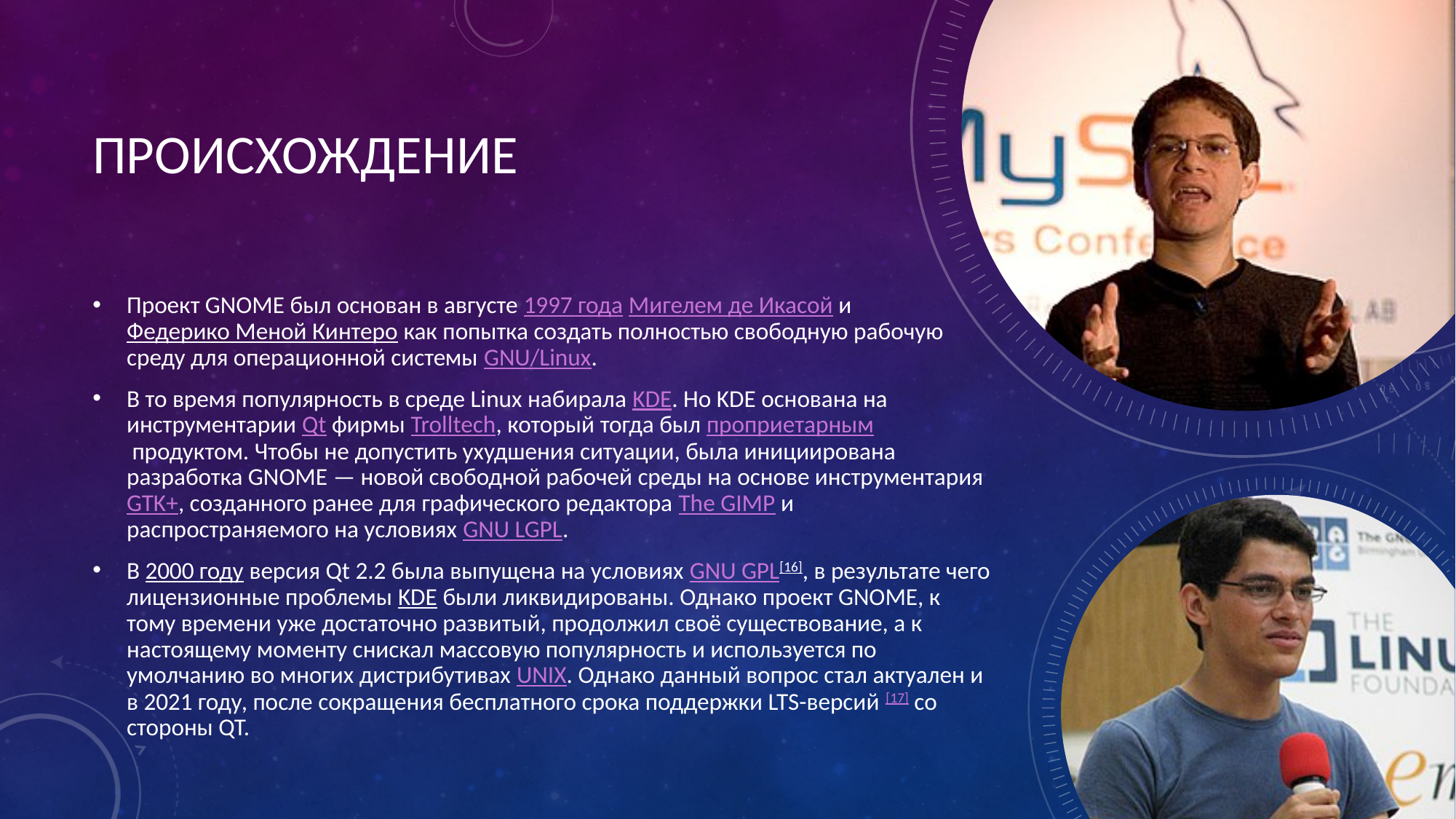

# Происхождение

Проект GNOME был основан в августе 1997 года Мигелем де Икасой и Федерико Меной Кинтеро как попытка создать полностью свободную рабочую среду для операционной системы GNU/Linux.
В то время популярность в среде Linux набирала KDE. Но KDE основана на инструментарии Qt фирмы Trolltech, который тогда был проприетарным продуктом. Чтобы не допустить ухудшения ситуации, была инициирована разработка GNOME — новой свободной рабочей среды на основе инструментария GTK+, созданного ранее для графического редактора The GIMP и распространяемого на условиях GNU LGPL.
В 2000 году версия Qt 2.2 была выпущена на условиях GNU GPL[16], в результате чего лицензионные проблемы KDE были ликвидированы. Однако проект GNOME, к тому времени уже достаточно развитый, продолжил своё существование, а к настоящему моменту снискал массовую популярность и используется по умолчанию во многих дистрибутивах UNIX. Однако данный вопрос стал актуален и в 2021 году, после сокращения бесплатного срока поддержки LTS-версий [17] со стороны QT.